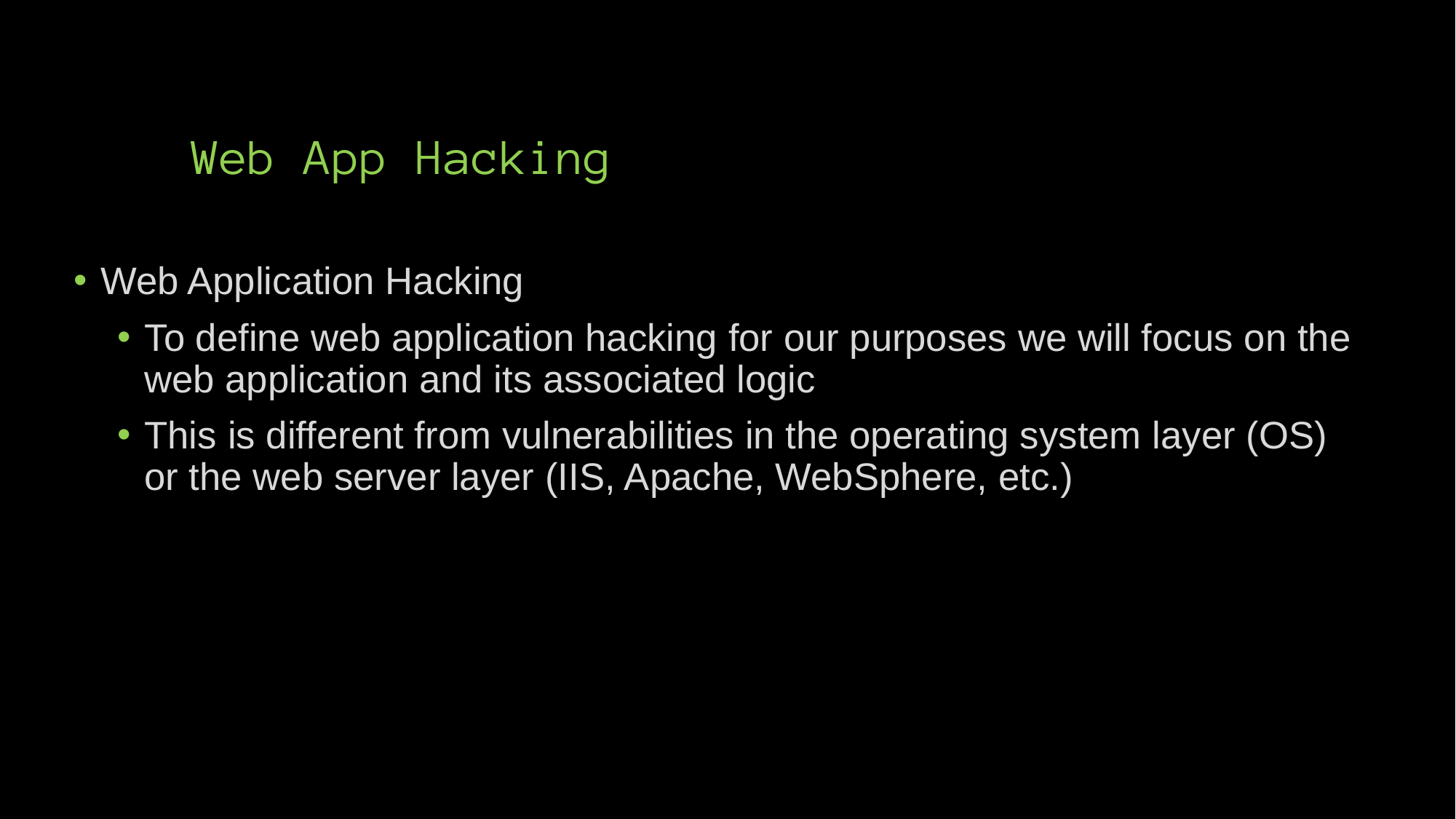

# Web App Hacking
Web Application Hacking
To define web application hacking for our purposes we will focus on the web application and its associated logic
This is different from vulnerabilities in the operating system layer (OS) or the web server layer (IIS, Apache, WebSphere, etc.)